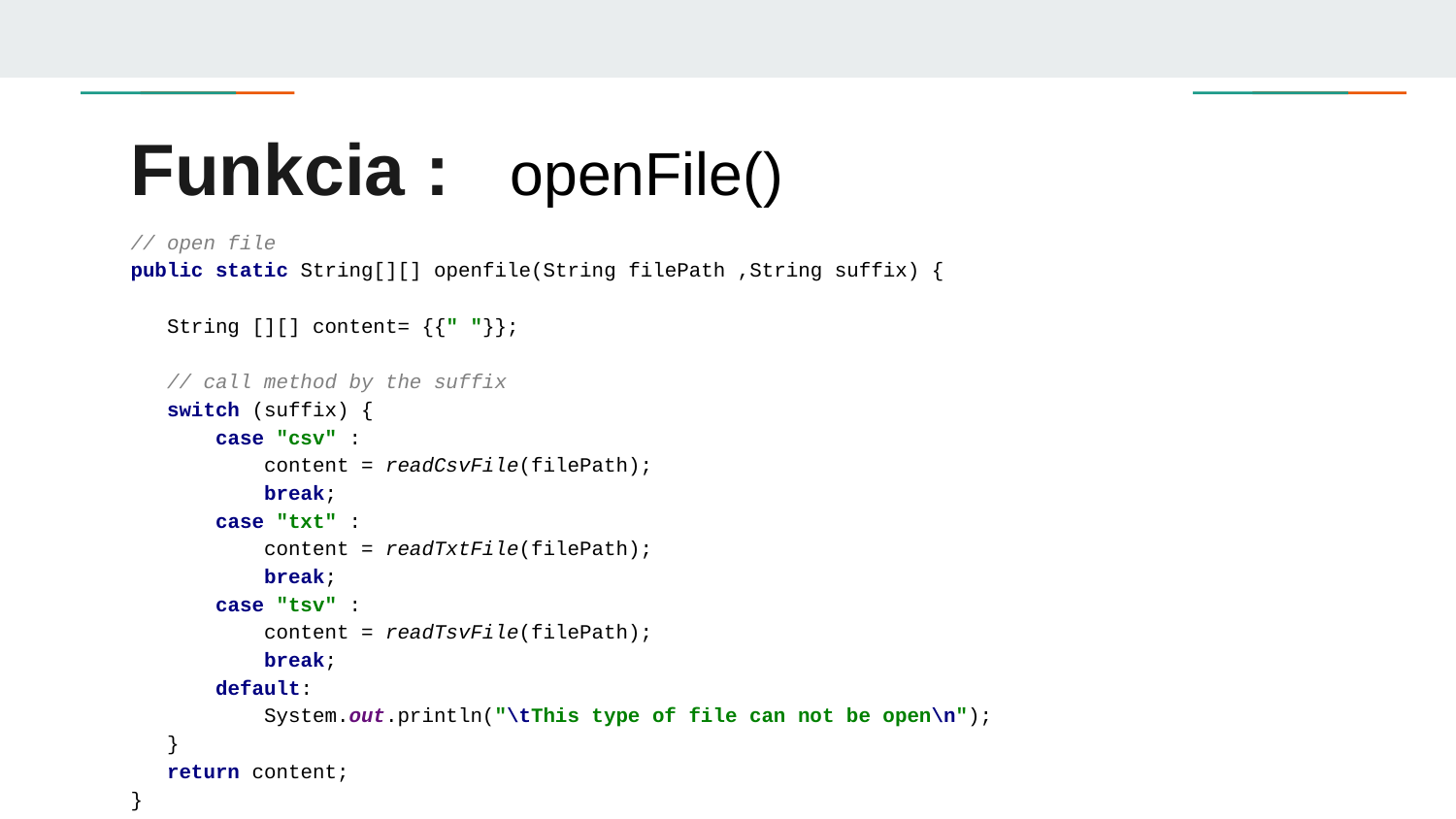

# Funkcia :   openFile()
// open file
public static String[][] openfile(String filePath ,String suffix) {

   String [][] content= {{" "}};

   // call method by the suffix
   switch (suffix) {
       case "csv" :
           content = readCsvFile(filePath);
           break;
       case "txt" :
           content = readTxtFile(filePath);
           break;
       case "tsv" :
           content = readTsvFile(filePath);
           break;
       default:
           System.out.println("\tThis type of file can not be open\n");
   }
   return content;
}